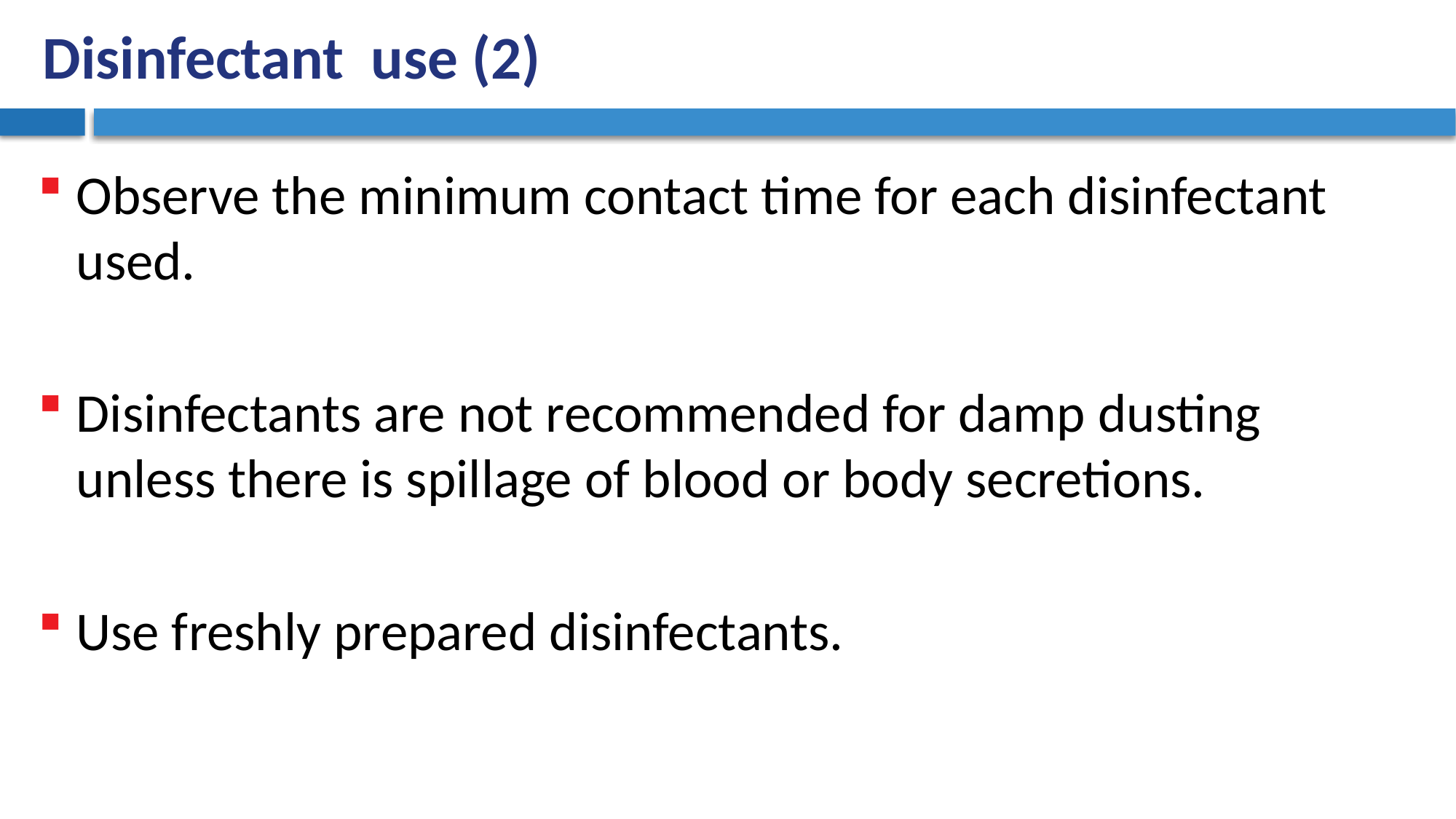

# Disinfectant  use (2)
Observe the minimum contact time for each disinfectant used.

Disinfectants are not recommended for damp dusting unless there is spillage of blood or body secretions.

Use freshly prepared disinfectants.